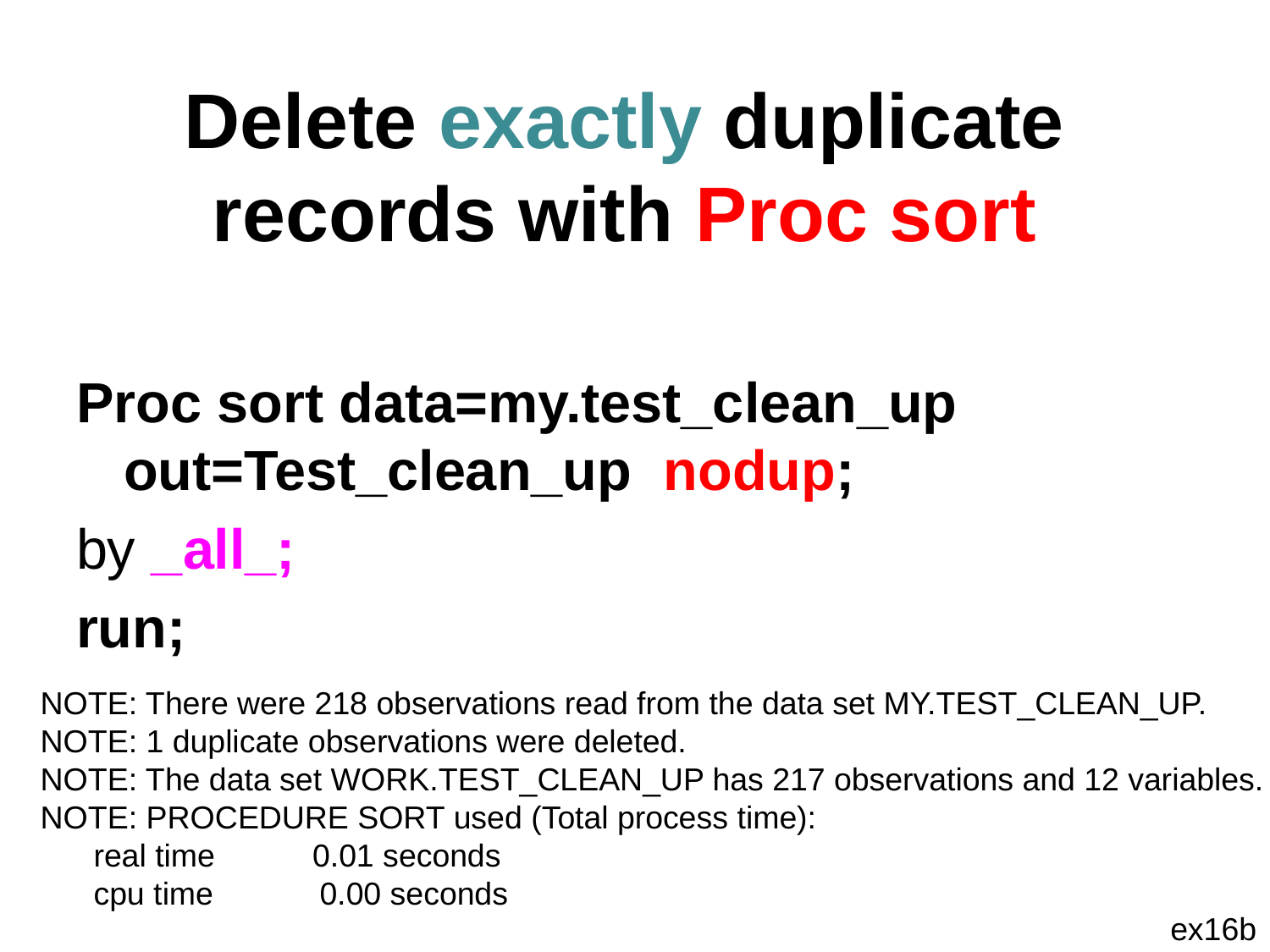

# Delete exactly duplicate records with Proc sort
Proc sort data=my.test_clean_up out=Test_clean_up  nodup;
by _all_;
run;
NOTE: There were 218 observations read from the data set MY.TEST_CLEAN_UP.
NOTE: 1 duplicate observations were deleted.
NOTE: The data set WORK.TEST_CLEAN_UP has 217 observations and 12 variables.
NOTE: PROCEDURE SORT used (Total process time):
      real time           0.01 seconds
      cpu time            0.00 seconds
ex16b